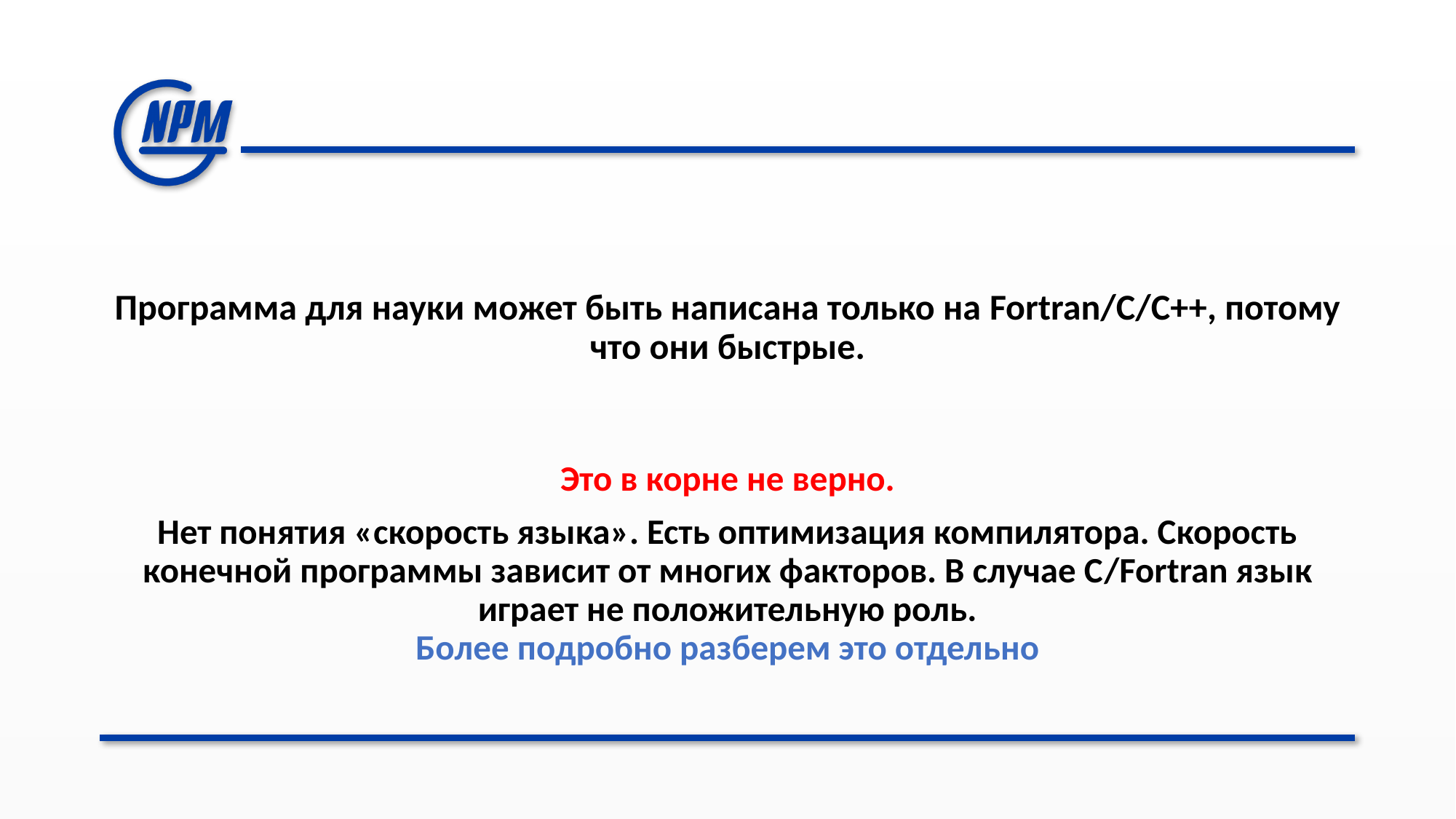

#
Программа для науки может быть написана только на Fortran/C/C++, потому что они быстрые.
Это в корне не верно.
Нет понятия «скорость языка». Есть оптимизация компилятора. Скорость конечной программы зависит от многих факторов. В случае С/Fortran язык играет не положительную роль.
Более подробно разберем это отдельно